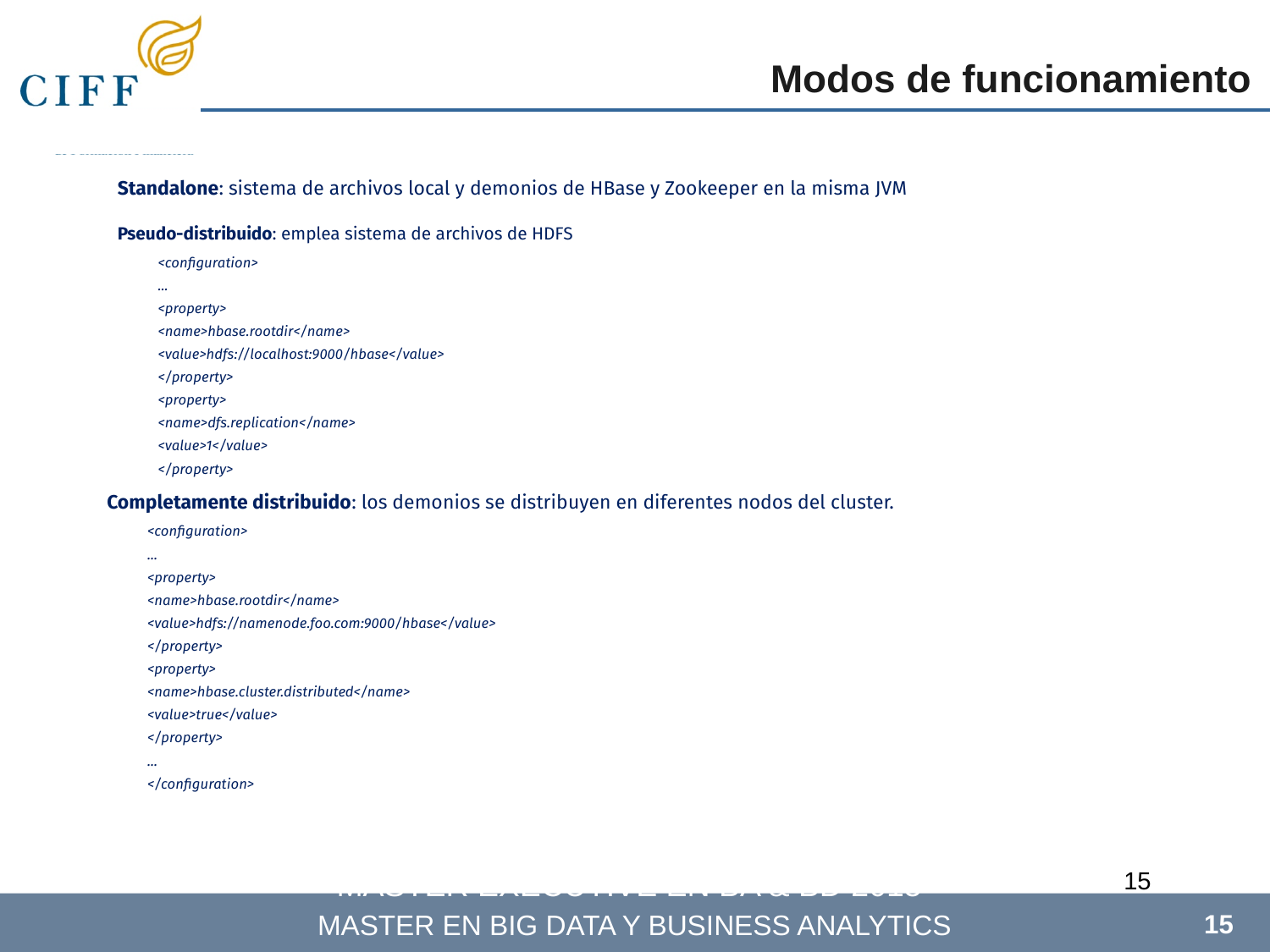

Modos de funcionamiento
Standalone: sistema de archivos local y demonios de HBase y Zookeeper en la misma JVM
Pseudo-distribuido: emplea sistema de archivos de HDFS
<configuration>
...
<property>
<name>hbase.rootdir</name>
<value>hdfs://localhost:9000/hbase</value>
</property>
<property>
<name>dfs.replication</name>
<value>1</value>
</property>
Completamente distribuido: los demonios se distribuyen en diferentes nodos del cluster.
<configuration>
...
<property>
<name>hbase.rootdir</name>
<value>hdfs://namenode.foo.com:9000/hbase</value>
</property>
<property>
<name>hbase.cluster.distributed</name>
<value>true</value>
</property>
...
</configuration>

15
15